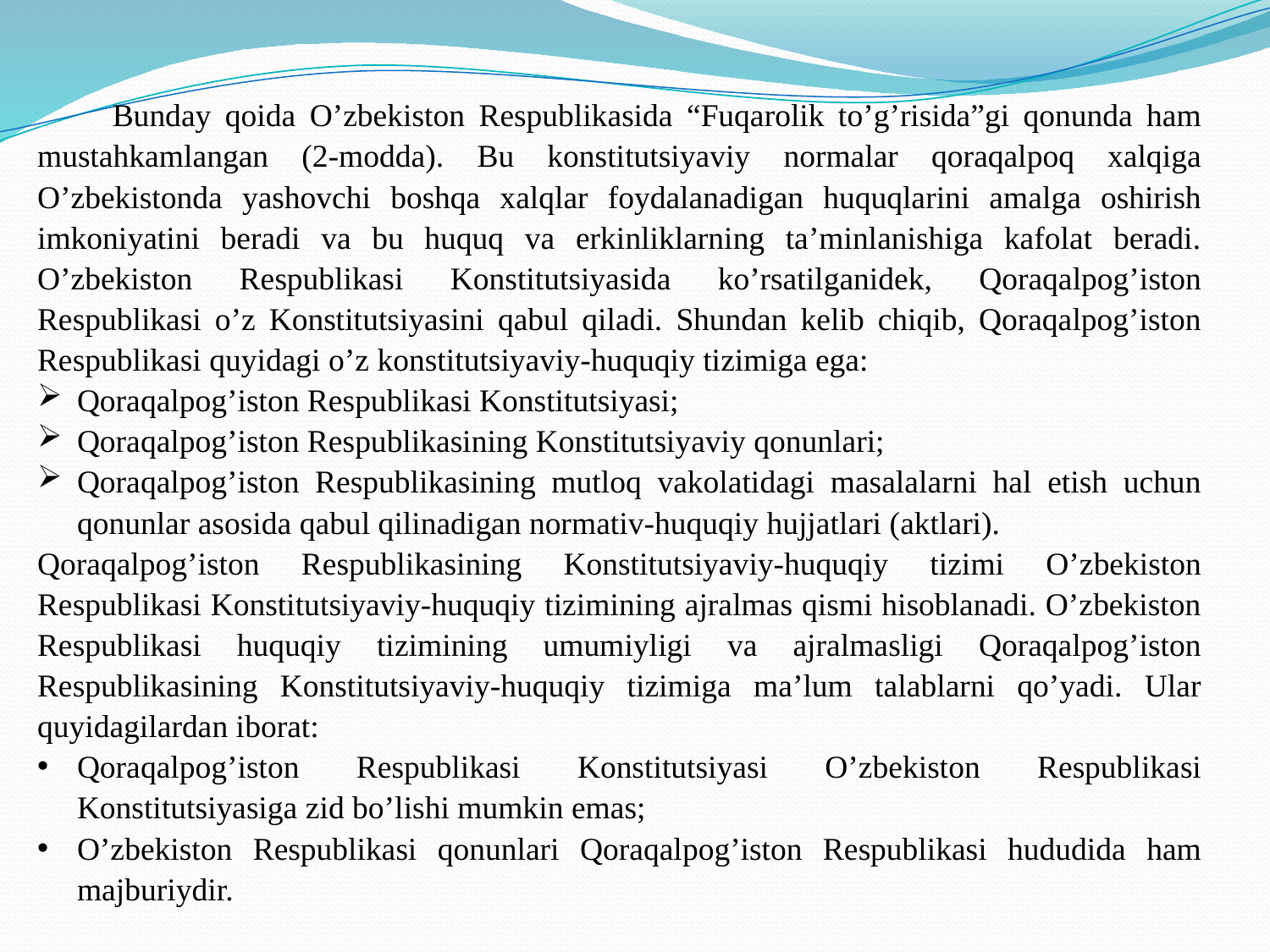

Bunday qoida O’zbekiston Respublikasida “Fuqarolik to’g’risida”gi qonunda ham mustahkamlangan (2-modda). Bu konstitutsiyaviy normalar qoraqalpoq xalqiga O’zbekistonda yashovchi boshqa xalqlar foydalanadigan huquqlarini amalga oshirish imkoniyatini beradi va bu huquq va erkinliklarning ta’minlanishiga kafolat beradi. O’zbekiston Respublikasi Konstitutsiyasida ko’rsatilganidek, Qoraqalpog’iston Respublikasi o’z Konstitutsiyasini qabul qiladi. Shundan kelib chiqib, Qoraqalpog’iston Respublikasi quyidagi o’z konstitutsiyaviy-huquqiy tizimiga ega:
Qoraqalpog’iston Respublikasi Konstitutsiyasi;
Qoraqalpog’iston Respublikasining Konstitutsiyaviy qonunlari;
Qoraqalpog’iston Respublikasining mutloq vakolatidagi masalalarni hal etish uchun qonunlar asosida qabul qilinadigan normativ-huquqiy hujjatlari (aktlari).
Qoraqalpog’iston Respublikasining Konstitutsiyaviy-huquqiy tizimi O’zbekiston Respublikasi Konstitutsiyaviy-huquqiy tizimining ajralmas qismi hisoblanadi. O’zbekiston Respublikasi huquqiy tizimining umumiyligi va ajralmasligi Qoraqalpog’iston Respublikasining Konstitutsiyaviy-huquqiy tizimiga ma’lum talablarni qo’yadi. Ular quyidagilardan iborat:
Qoraqalpog’iston Respublikasi Konstitutsiyasi O’zbekiston Respublikasi Konstitutsiyasiga zid bo’lishi mumkin emas;
O’zbekiston Respublikasi qonunlari Qoraqalpog’iston Respublikasi hududida ham majburiydir.